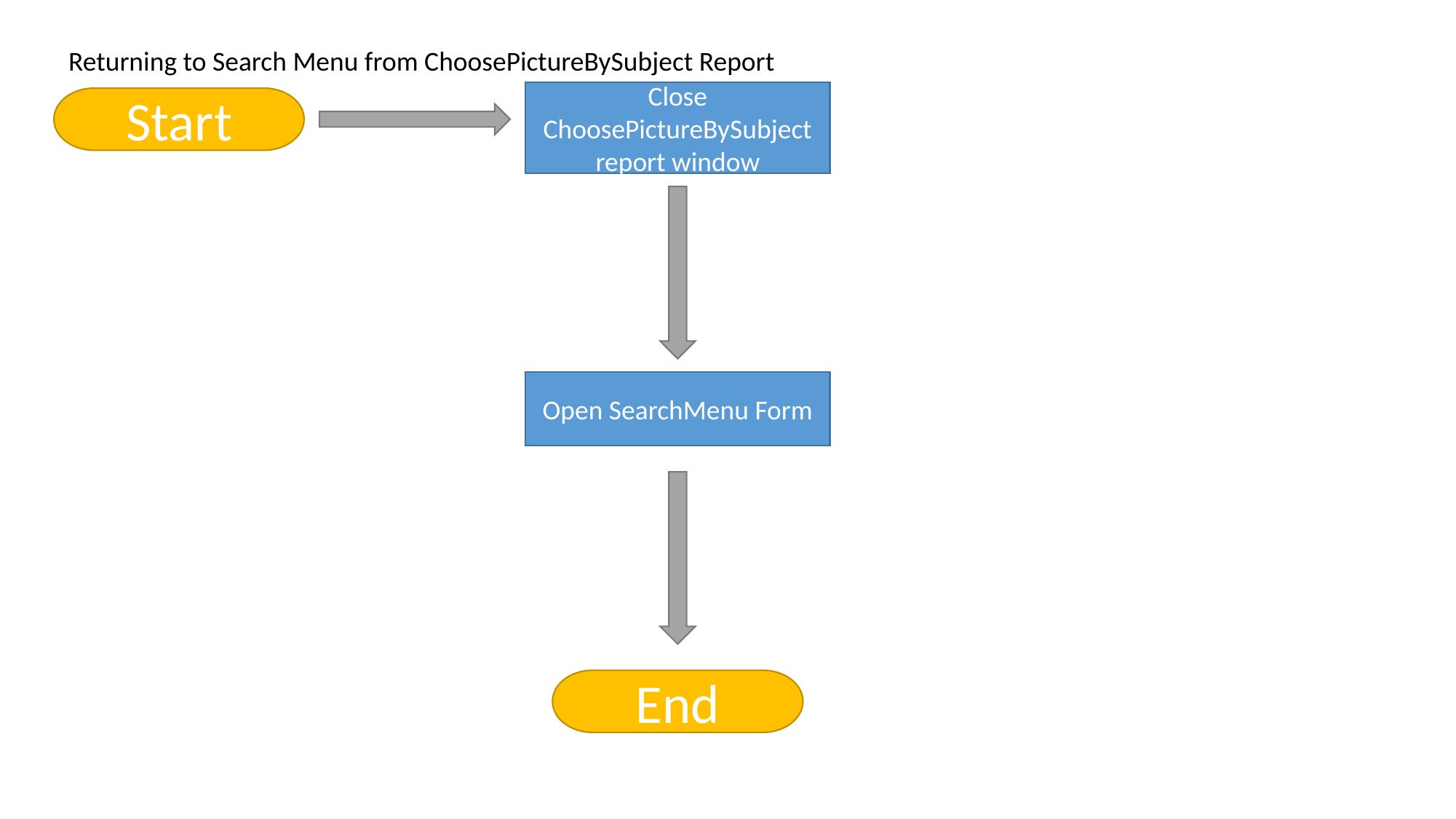

Returning to Search Menu from ChoosePictureBySubject Report
Close ChoosePictureBySubject report window
Start

Open SearchMenu Form

End